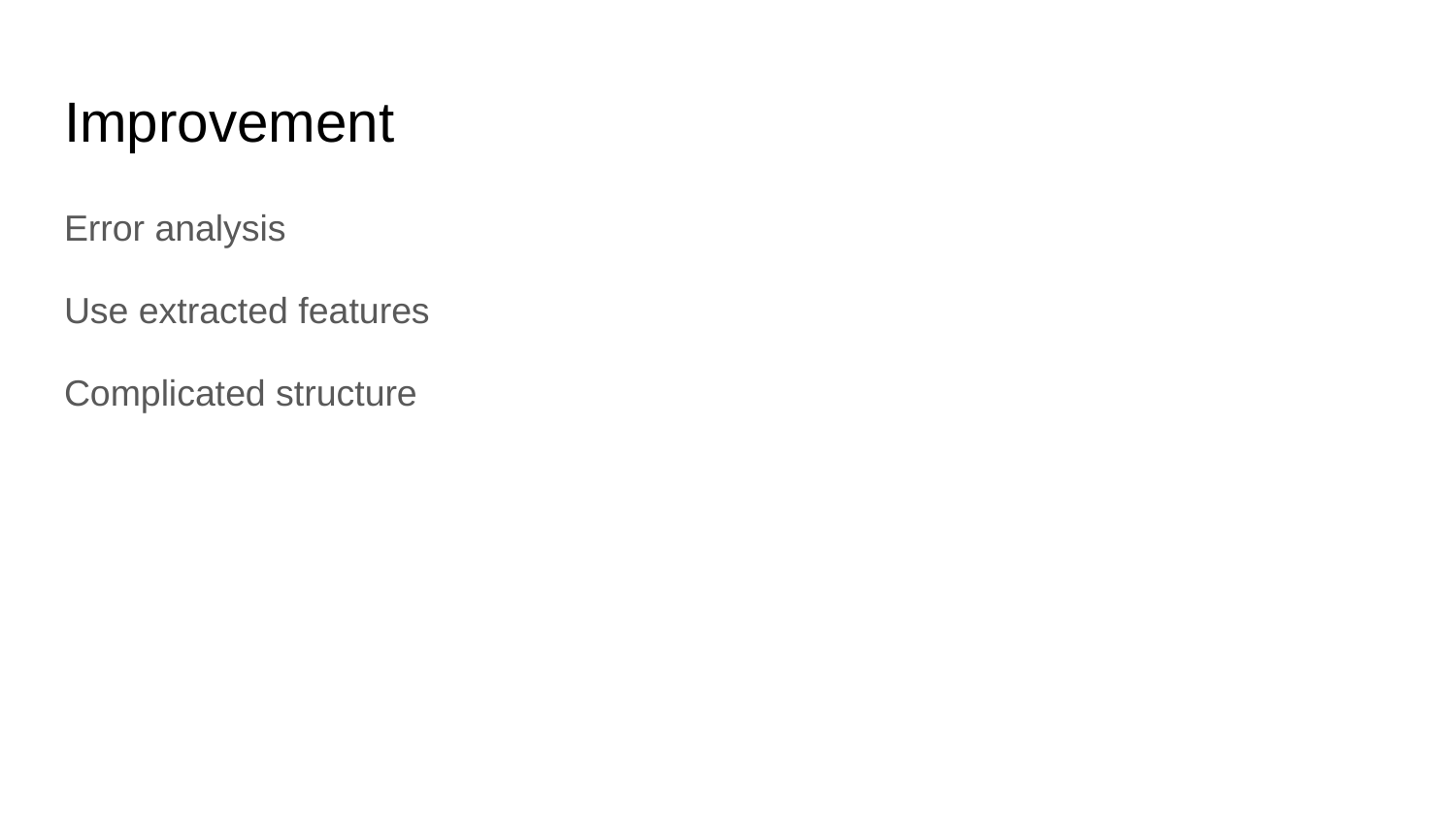

# Improvement
Error analysis
Use extracted features
Complicated structure